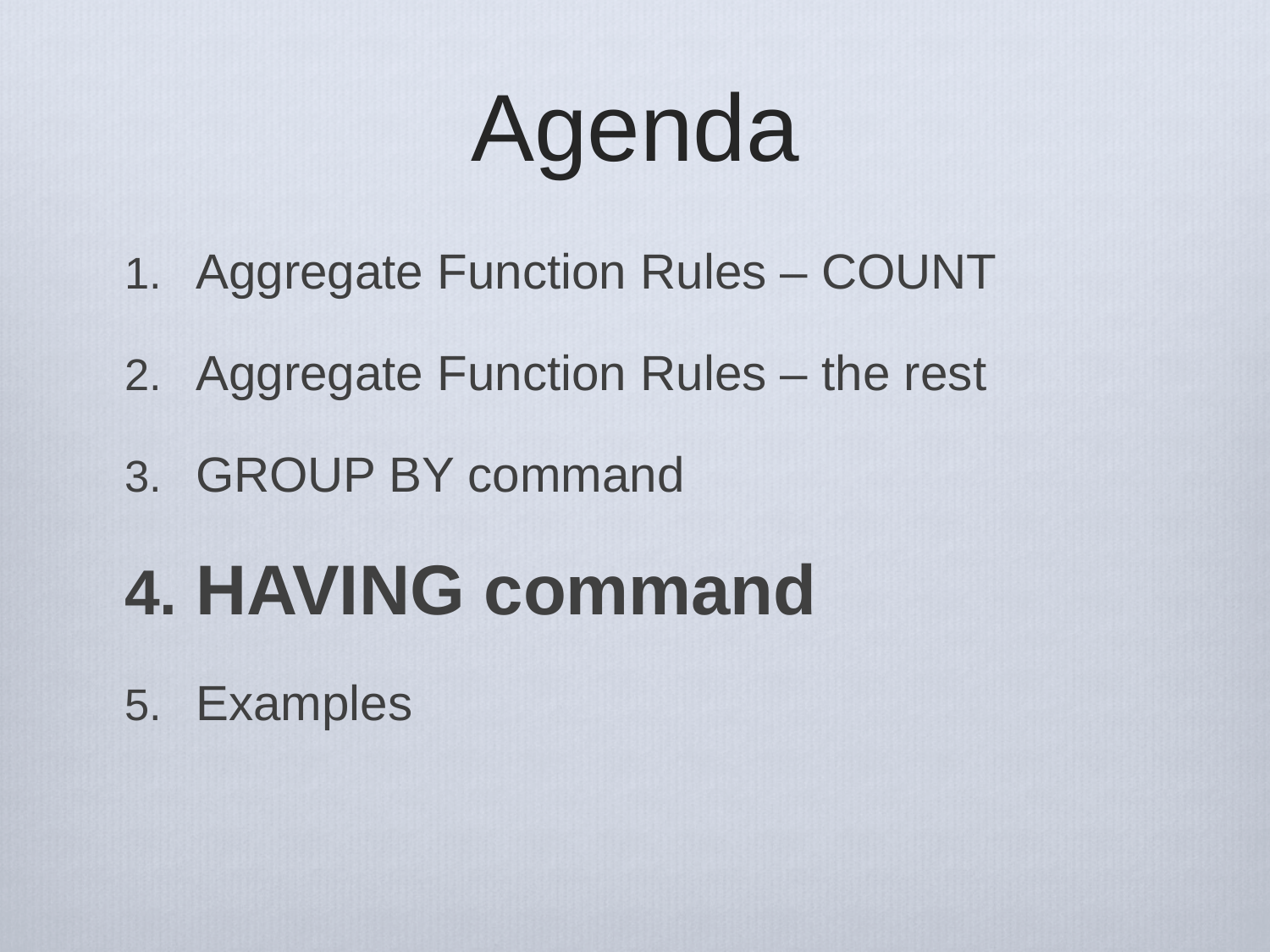

# Agenda
Aggregate Function Rules – COUNT
Aggregate Function Rules – the rest
GROUP BY command
HAVING command
Examples